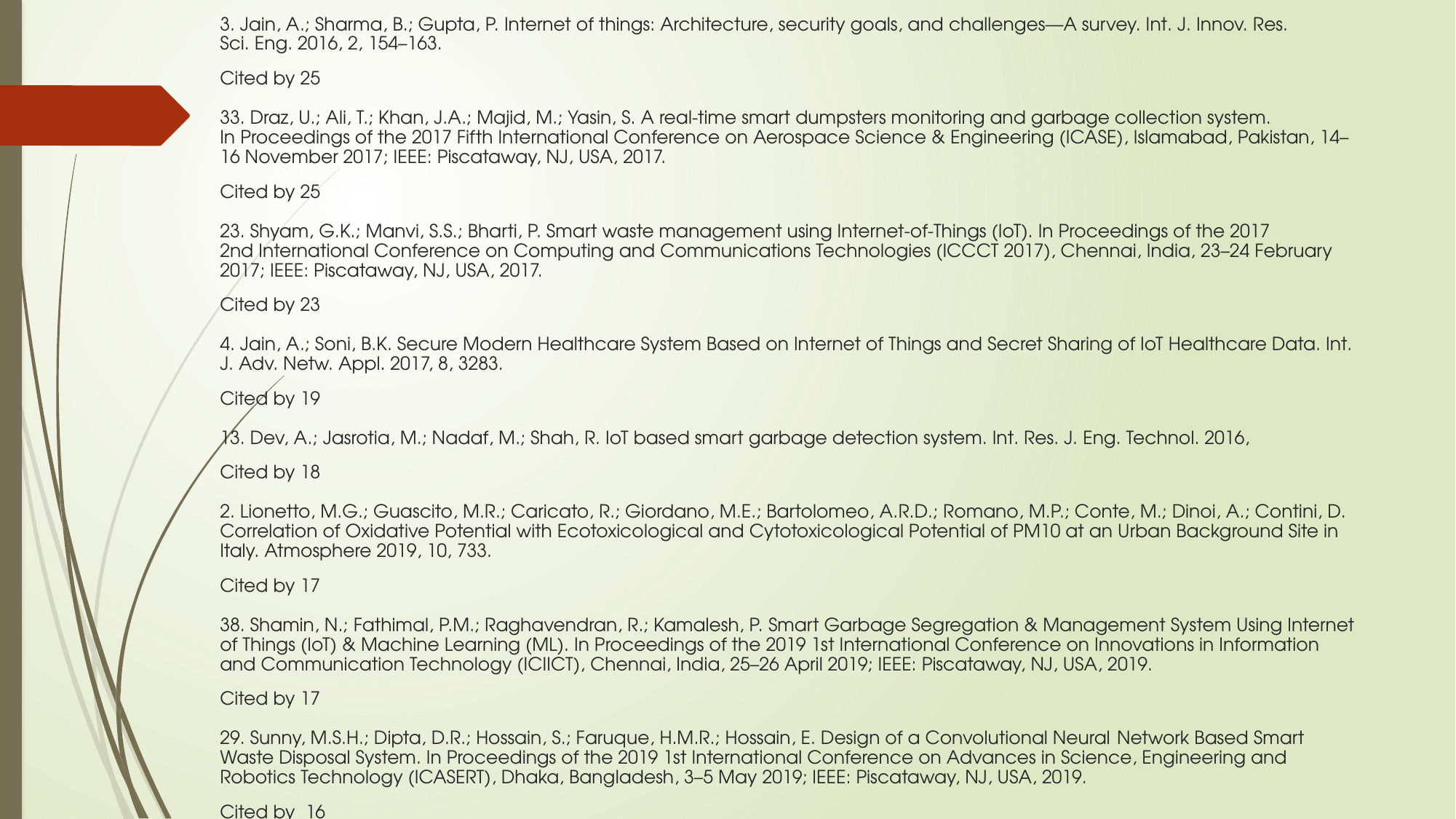

# 3. Jain, A.; Sharma, B.; Gupta, P. Internet of things: Architecture, security goals, and challenges—A survey. Int. J. Innov. Res. Sci. Eng. 2016, 2, 154–163.
Cited by 25
33. Draz, U.; Ali, T.; Khan, J.A.; Majid, M.; Yasin, S. A real-time smart dumpsters monitoring and garbage collection system. In Proceedings of the 2017 Fifth International Conference on Aerospace Science & Engineering (ICASE), Islamabad, Pakistan, 14–16 November 2017; IEEE: Piscataway, NJ, USA, 2017.
Cited by 25
23. Shyam, G.K.; Manvi, S.S.; Bharti, P. Smart waste management using Internet-of-Things (IoT). In Proceedings of the 2017 2nd International Conference on Computing and Communications Technologies (ICCCT 2017), Chennai, India, 23–24 February 2017; IEEE: Piscataway, NJ, USA, 2017.
Cited by 23
4. Jain, A.; Soni, B.K. Secure Modern Healthcare System Based on Internet of Things and Secret Sharing of IoT Healthcare Data. Int. J. Adv. Netw. Appl. 2017, 8, 3283.
Cited by 19
13. Dev, A.; Jasrotia, M.; Nadaf, M.; Shah, R. IoT based smart garbage detection system. Int. Res. J. Eng. Technol. 2016,
Cited by 18
2. Lionetto, M.G.; Guascito, M.R.; Caricato, R.; Giordano, M.E.; Bartolomeo, A.R.D.; Romano, M.P.; Conte, M.; Dinoi, A.; Contini, D. Correlation of Oxidative Potential with Ecotoxicological and Cytotoxicological Potential of PM10 at an Urban Background Site in Italy. Atmosphere 2019, 10, 733.
Cited by 17
38. Shamin, N.; Fathimal, P.M.; Raghavendran, R.; Kamalesh, P. Smart Garbage Segregation & Management System Using Internet of Things (IoT) & Machine Learning (ML). In Proceedings of the 2019 1st International Conference on Innovations in Information and Communication Technology (ICIICT), Chennai, India, 25–26 April 2019; IEEE: Piscataway, NJ, USA, 2019.
Cited by 17
29. Sunny, M.S.H.; Dipta, D.R.; Hossain, S.; Faruque, H.M.R.; Hossain, E. Design of a Convolutional Neural Network Based Smart Waste Disposal System. In Proceedings of the 2019 1st International Conference on Advances in Science, Engineering and Robotics Technology (ICASERT), Dhaka, Bangladesh, 3–5 May 2019; IEEE: Piscataway, NJ, USA, 2019.
Cited by  16